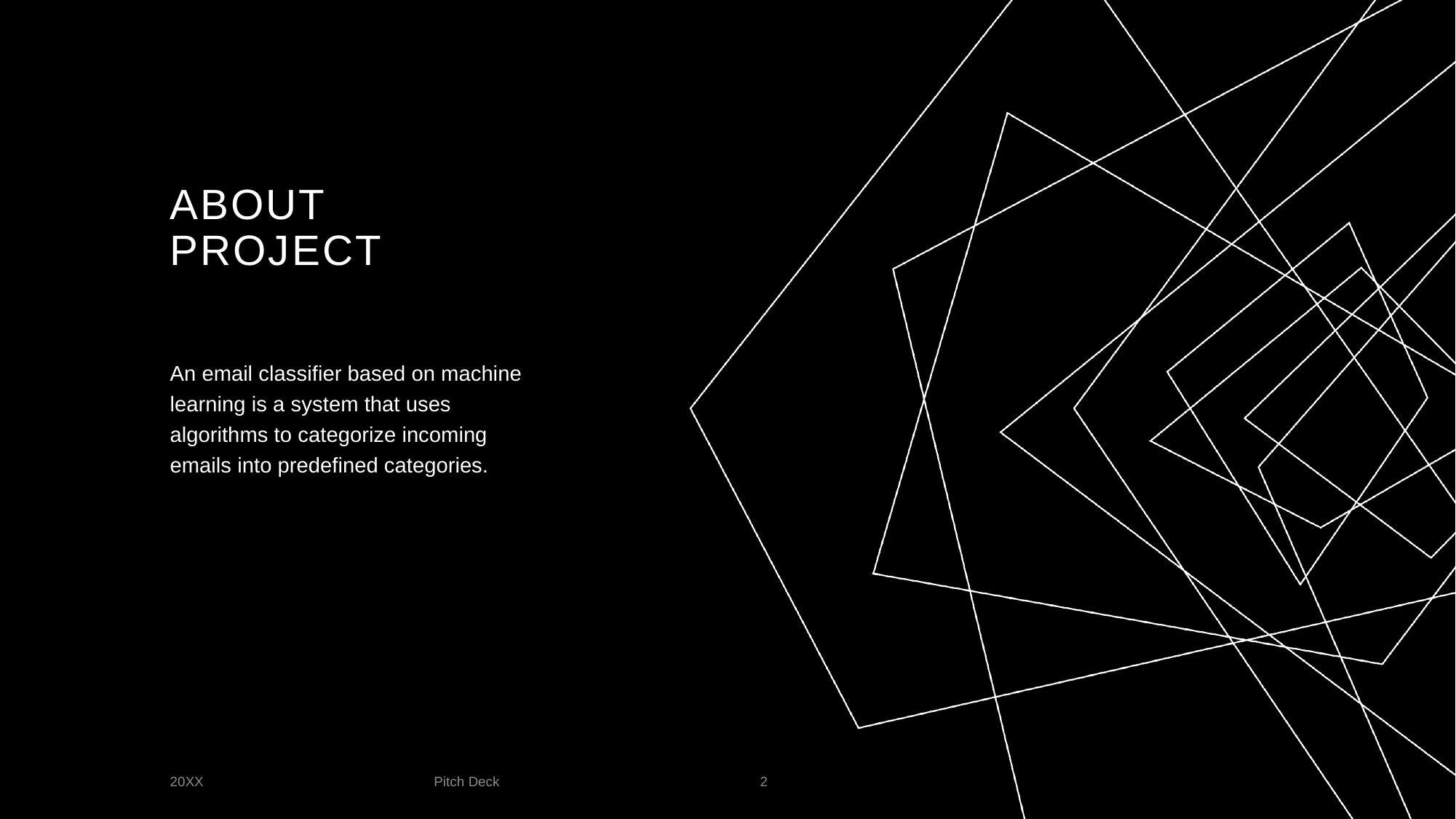

# About Project
An email classifier based on machine learning is a system that uses algorithms to categorize incoming emails into predefined categories.
Pitch Deck
20XX
2